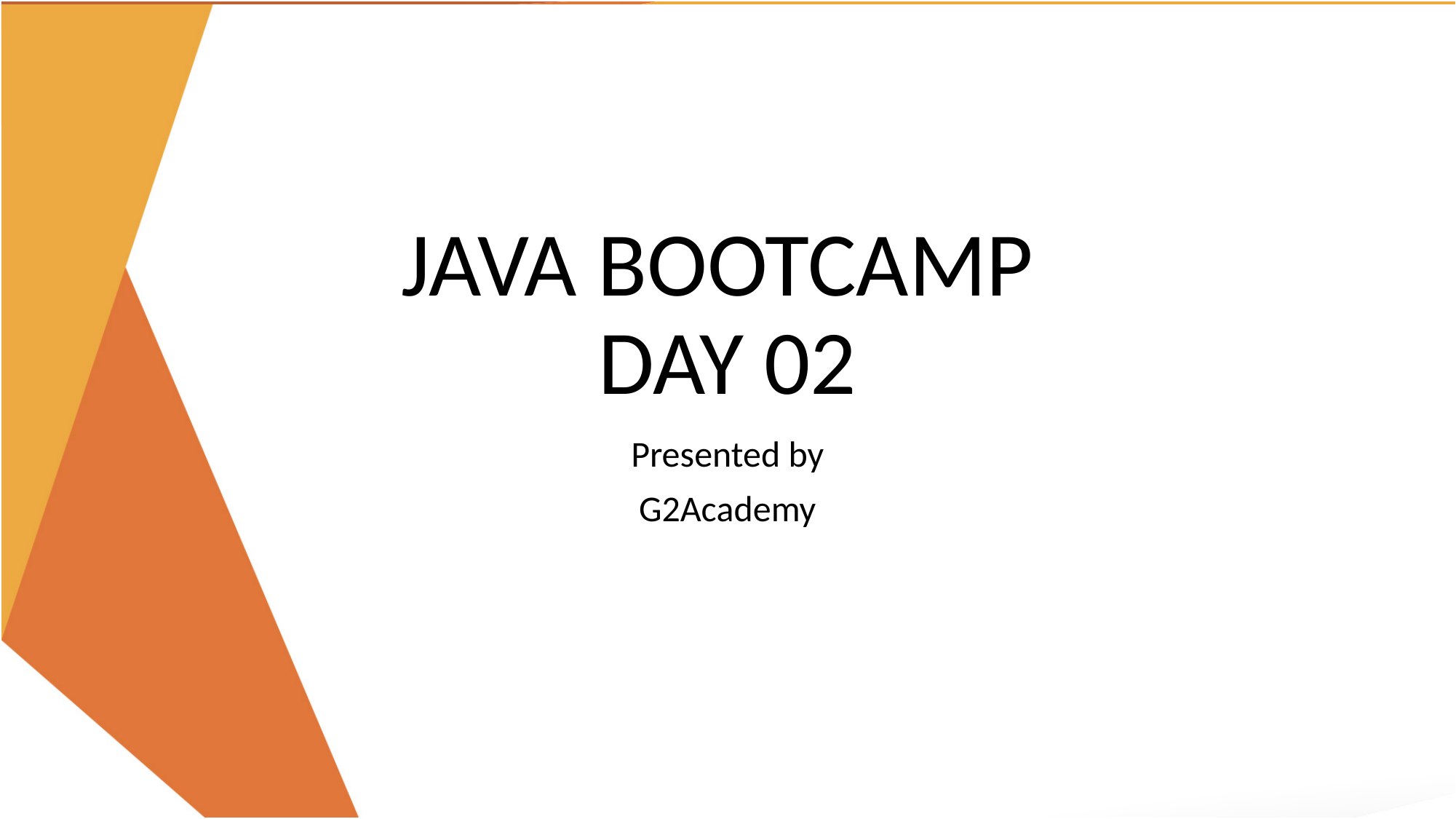

# JAVA BOOTCAMP DAY 02
Presented by
G2Academy